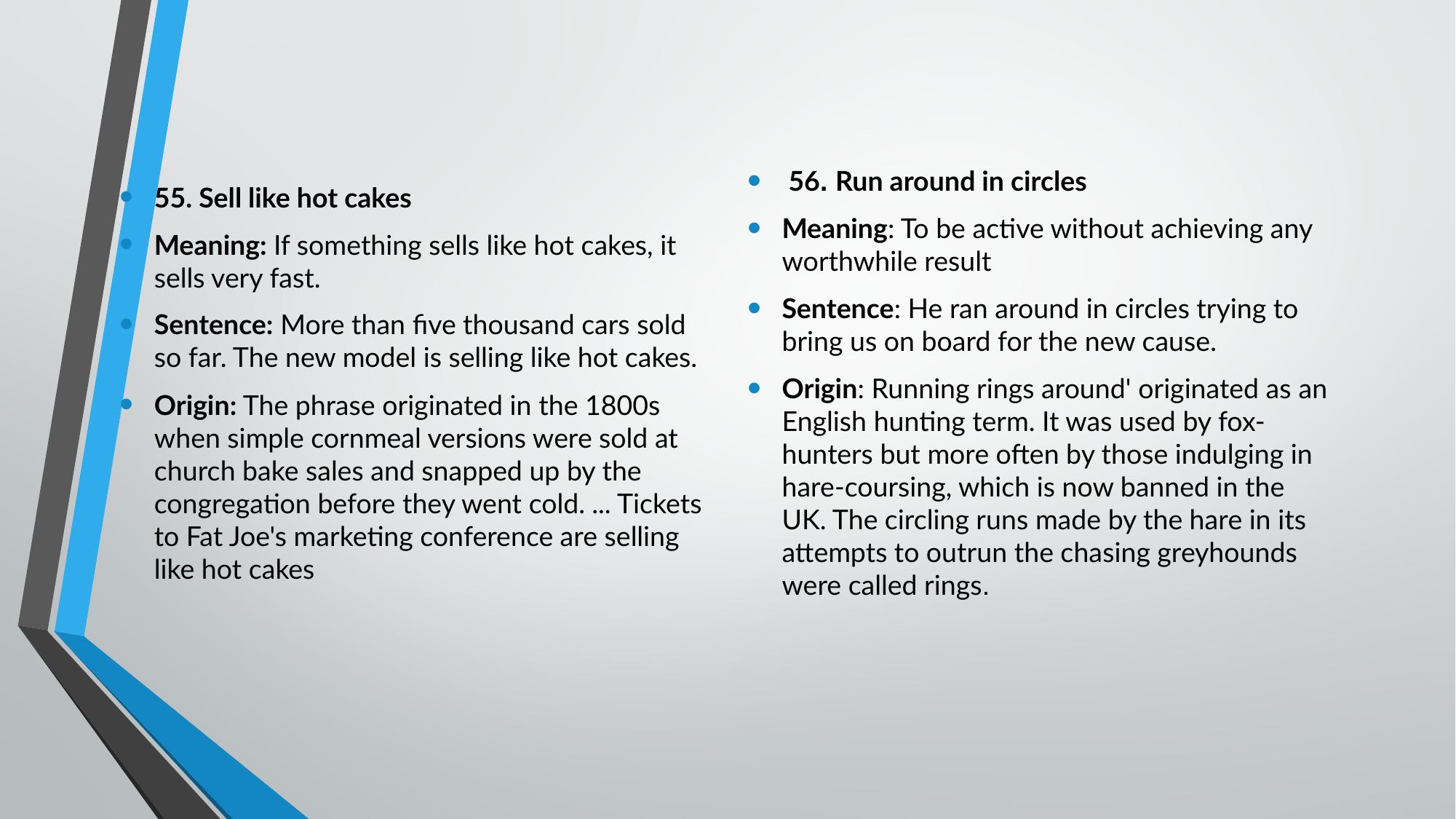

56. Run around in circles
Meaning: To be active without achieving any worthwhile result
Sentence: He ran around in circles trying to bring us on board for the new cause.
Origin: Running rings around' originated as an English hunting term. It was used by fox-hunters but more often by those indulging in hare-coursing, which is now banned in the UK. The circling runs made by the hare in its attempts to outrun the chasing greyhounds were called rings.
55. Sell like hot cakes
Meaning: If something sells like hot cakes, it sells very fast.
Sentence: More than five thousand cars sold so far. The new model is selling like hot cakes.
Origin: The phrase originated in the 1800s when simple cornmeal versions were sold at church bake sales and snapped up by the congregation before they went cold. ... Tickets to Fat Joe's marketing conference are selling like hot cakes
#